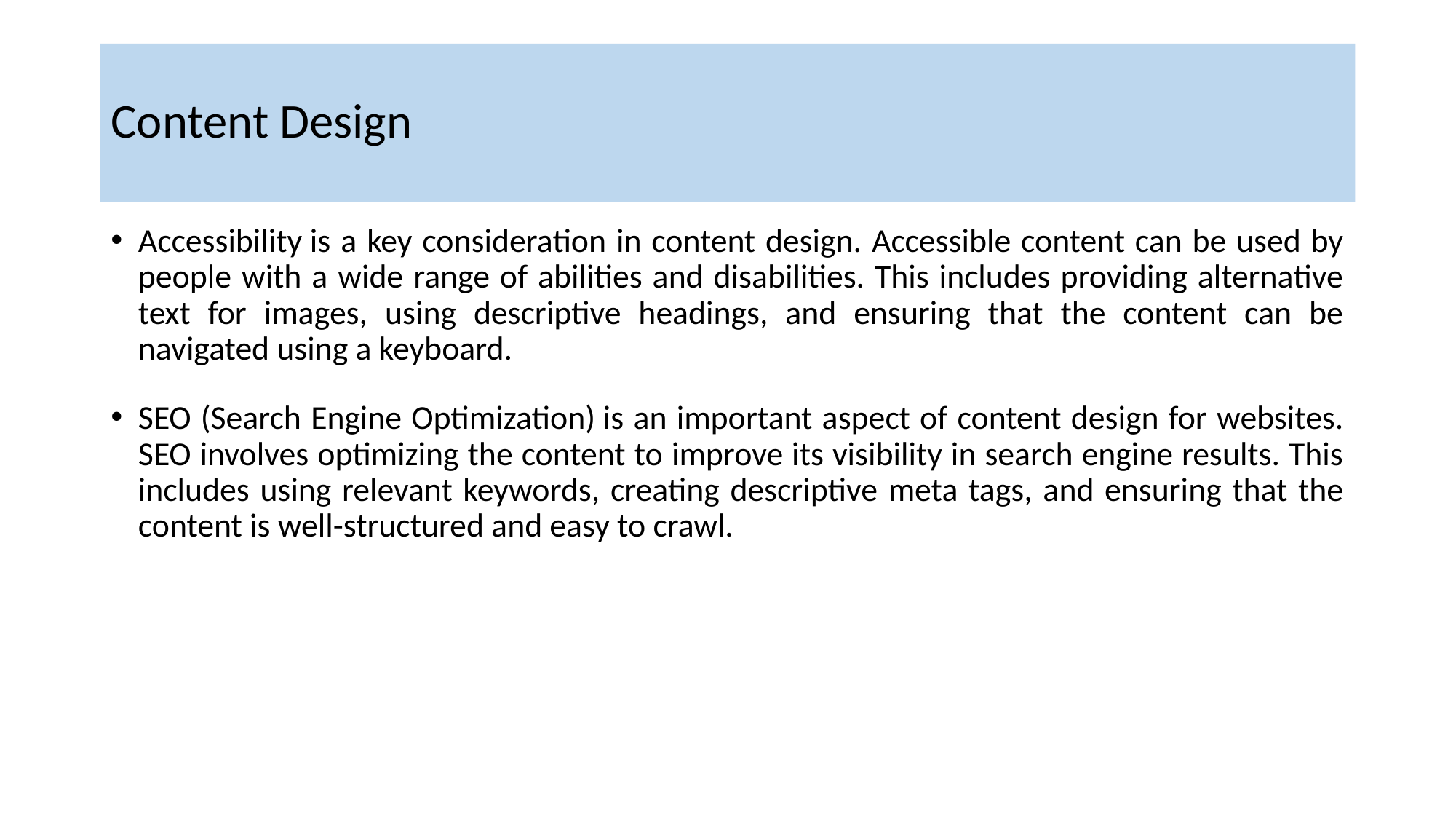

# Content Design
Accessibility is a key consideration in content design. Accessible content can be used by people with a wide range of abilities and disabilities. This includes providing alternative text for images, using descriptive headings, and ensuring that the content can be navigated using a keyboard.
SEO (Search Engine Optimization) is an important aspect of content design for websites. SEO involves optimizing the content to improve its visibility in search engine results. This includes using relevant keywords, creating descriptive meta tags, and ensuring that the content is well-structured and easy to crawl.